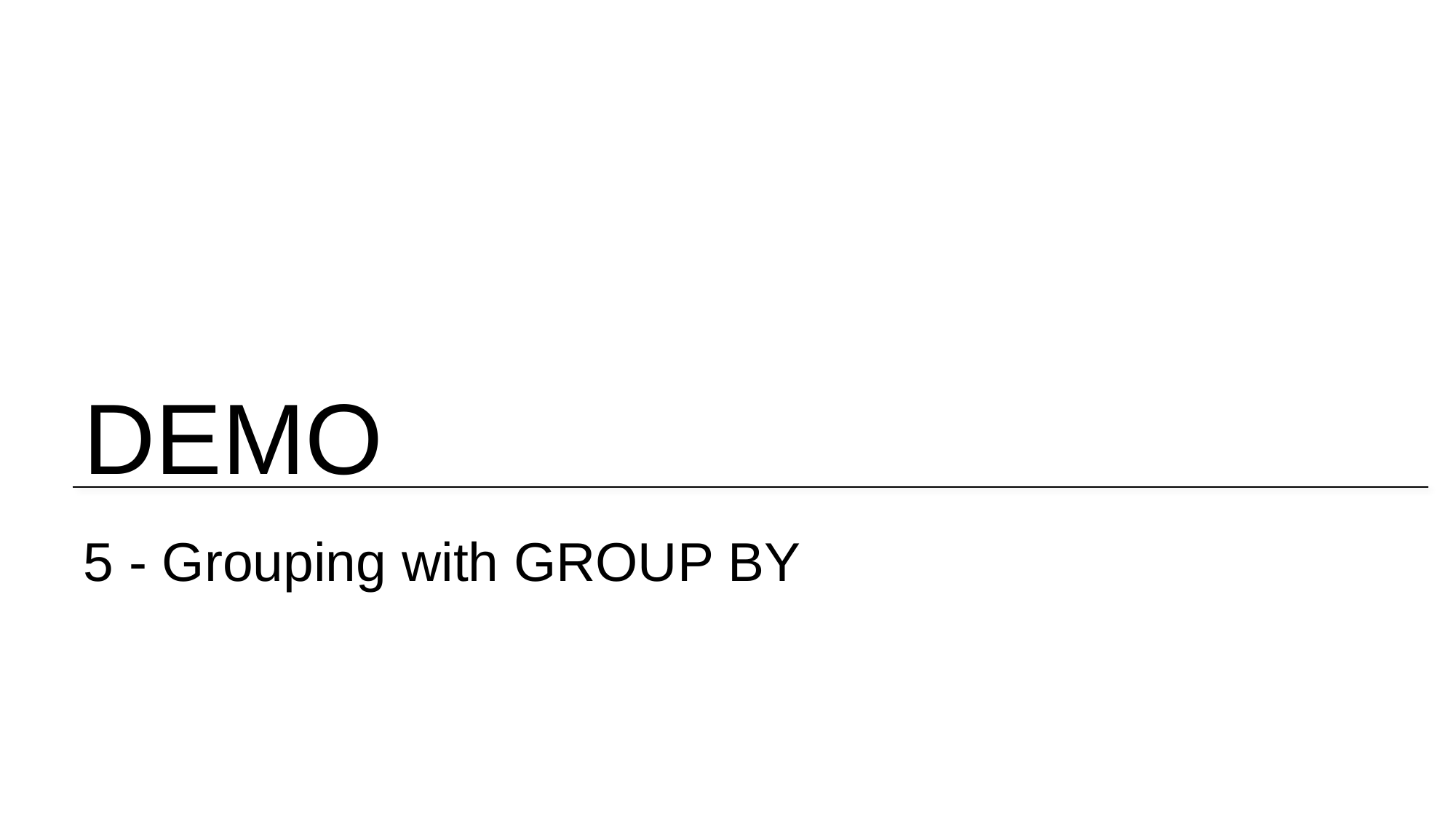

# 5 - Grouping with GROUP BY